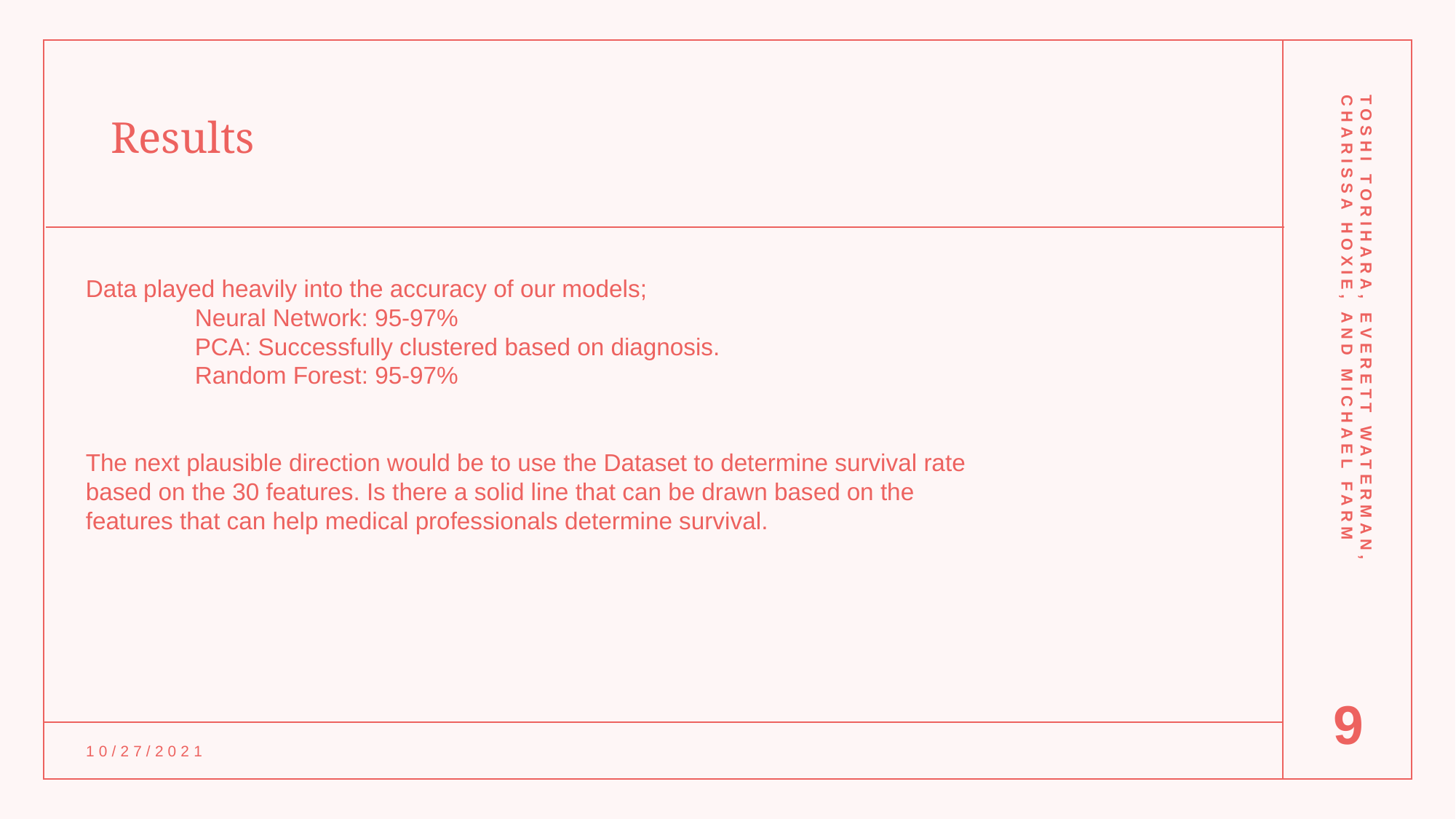

# Results
Data played heavily into the accuracy of our models;
	Neural Network: 95-97%
	PCA: Successfully clustered based on diagnosis.
	Random Forest: 95-97%

The next plausible direction would be to use the Dataset to determine survival rate based on the 30 features. Is there a solid line that can be drawn based on the features that can help medical professionals determine survival.

Toshi Torihara, Everett Waterman, Charissa Hoxie, and Michael Farm

9
10/27/2021